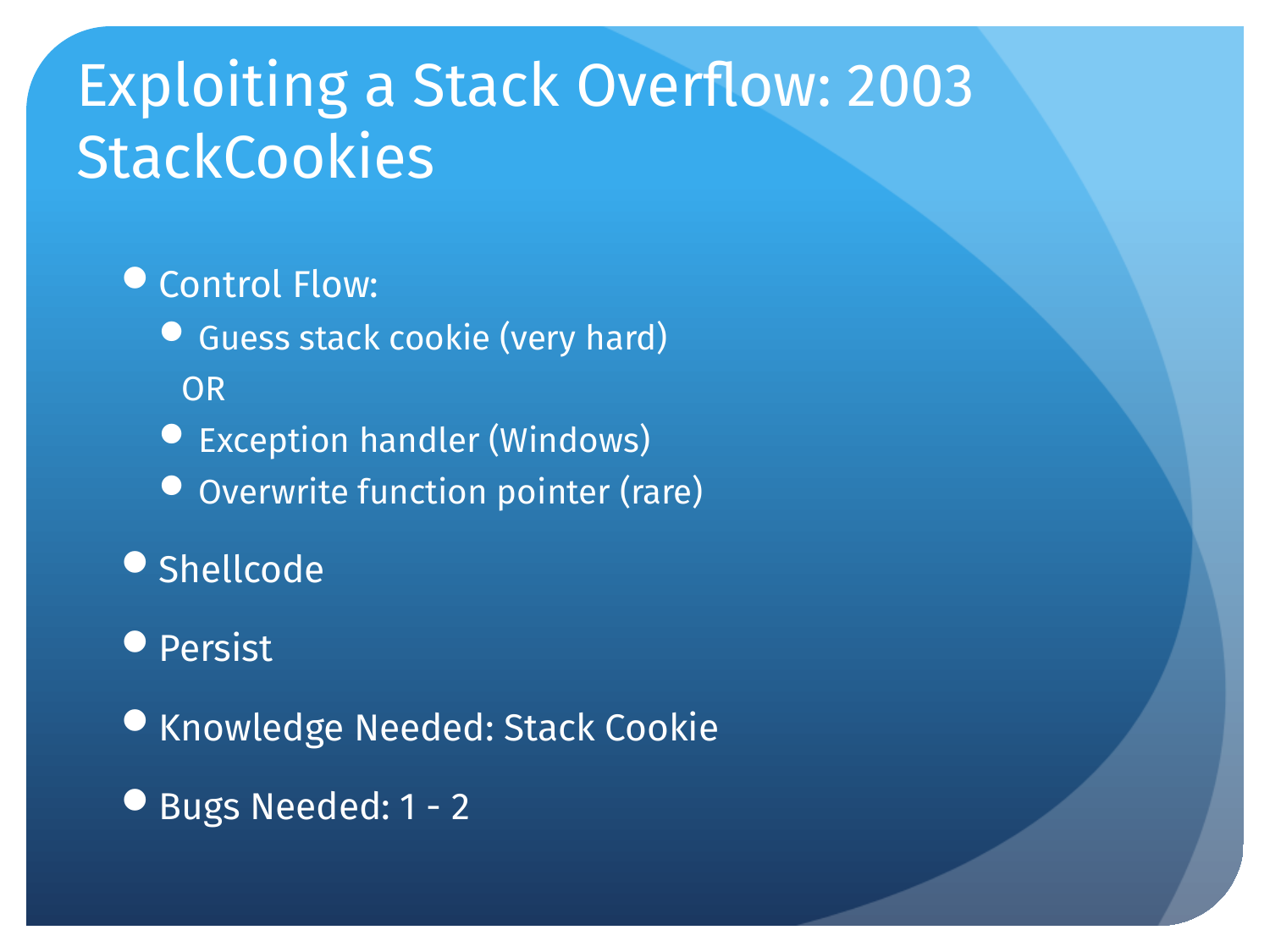

# Exploiting a Stack Overflow: 2003 StackCookies
Control Flow:
Guess stack cookie (very hard)
OR
Exception handler (Windows)
Overwrite function pointer (rare)
Shellcode
Persist
Knowledge Needed: Stack Cookie
Bugs Needed: 1 - 2